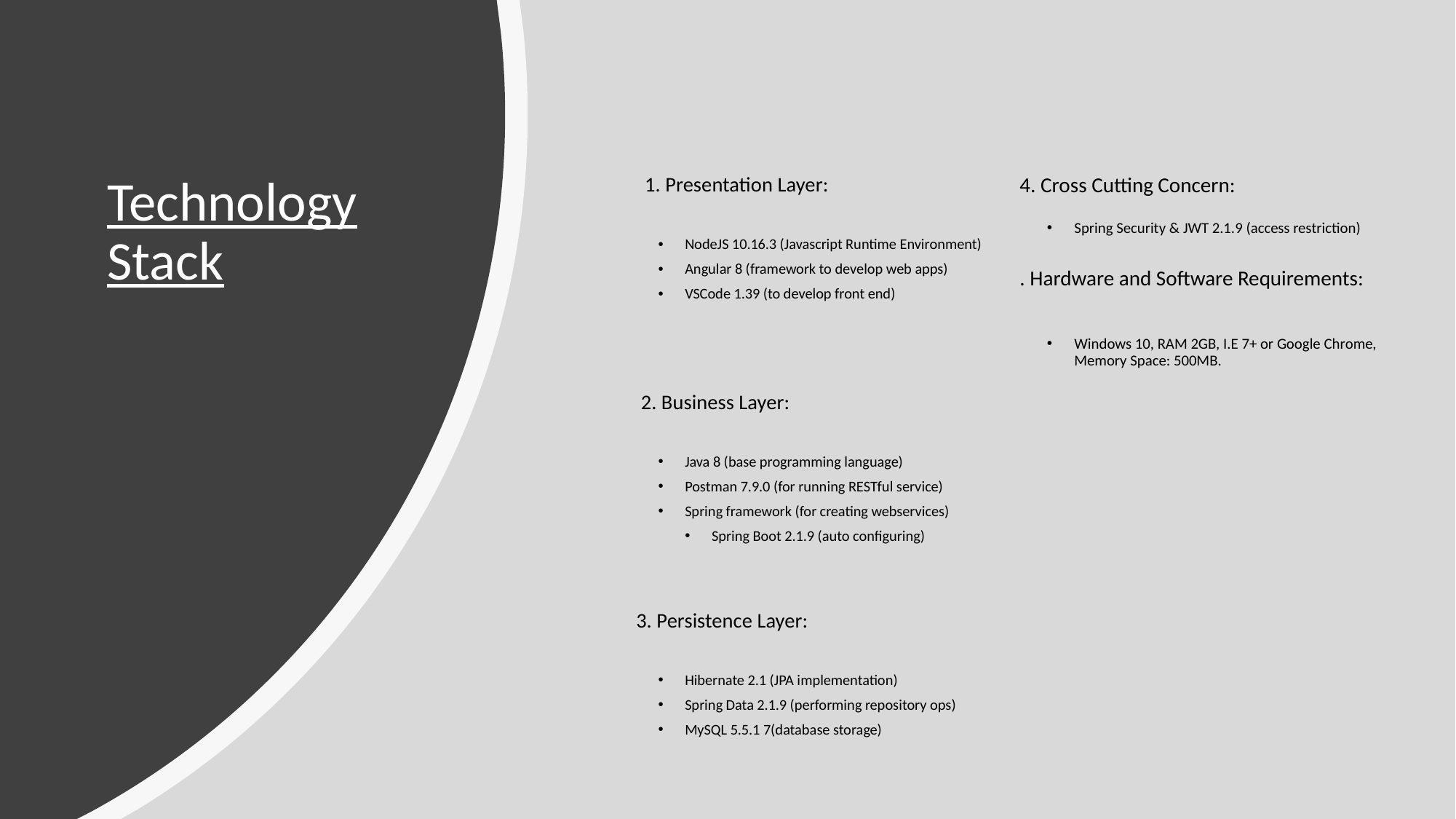

1. Presentation Layer:

NodeJS 10.16.3 (Javascript Runtime Environment)
Angular 8 (framework to develop web apps)
VSCode 1.39 (to develop front end)

  2. Business Layer:

Java 8 (base programming language)
Postman 7.9.0 (for running RESTful service)
Spring framework (for creating webservices)
Spring Boot 2.1.9 (auto configuring)

 3. Persistence Layer:

Hibernate 2.1 (JPA implementation)
Spring Data 2.1.9 (performing repository ops)
MySQL 5.5.1 7(database storage)

# Technology Stack
4. Cross Cutting Concern:

Spring Security & JWT 2.1.9 (access restriction)

. Hardware and Software Requirements:

Windows 10, RAM 2GB, I.E 7+ or Google Chrome, Memory Space: 500MB.